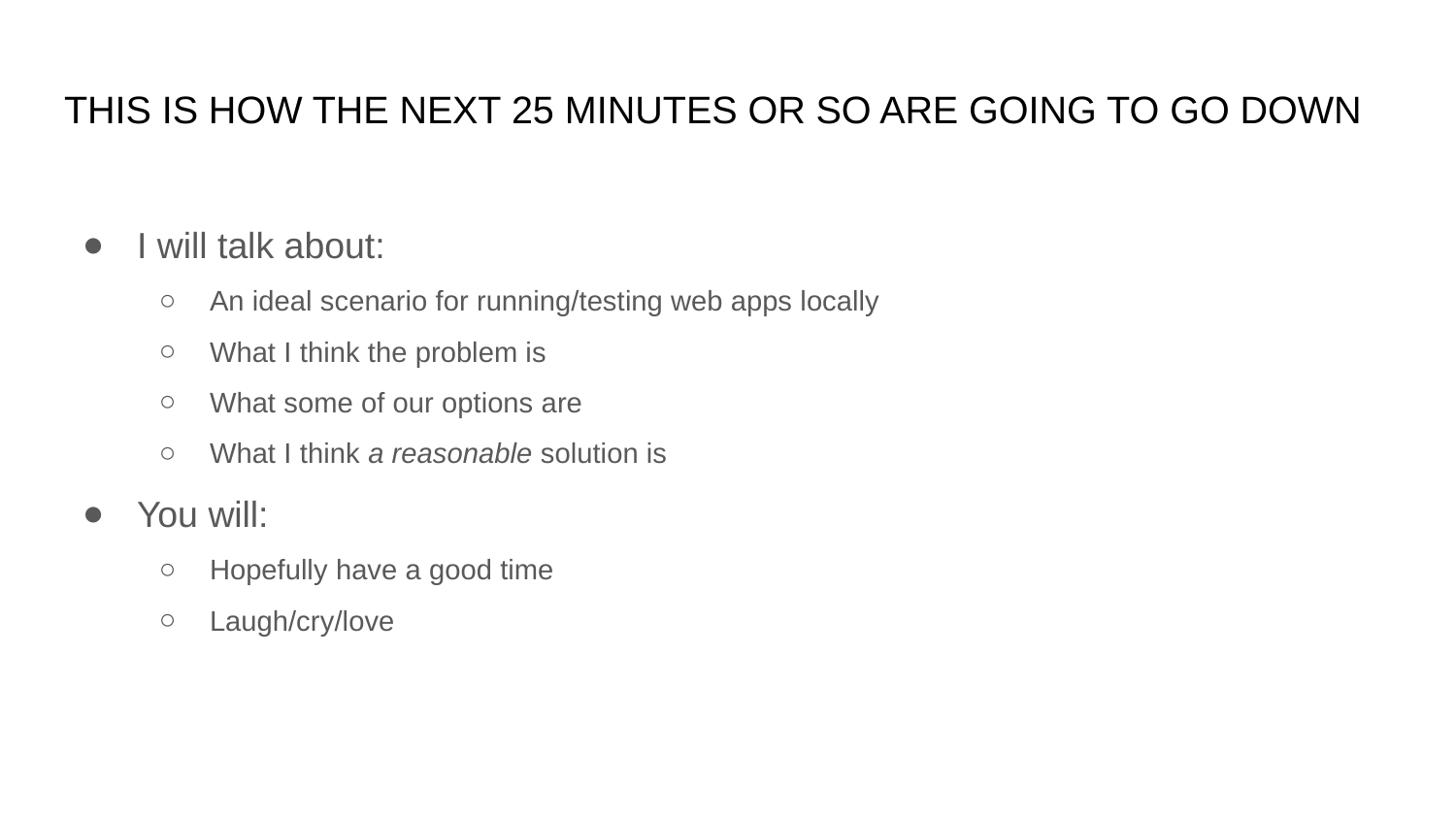

# THIS IS HOW THE NEXT 25 MINUTES OR SO ARE GOING TO GO DOWN
I will talk about:
An ideal scenario for running/testing web apps locally
What I think the problem is
What some of our options are
What I think a reasonable solution is
You will:
Hopefully have a good time
Laugh/cry/love